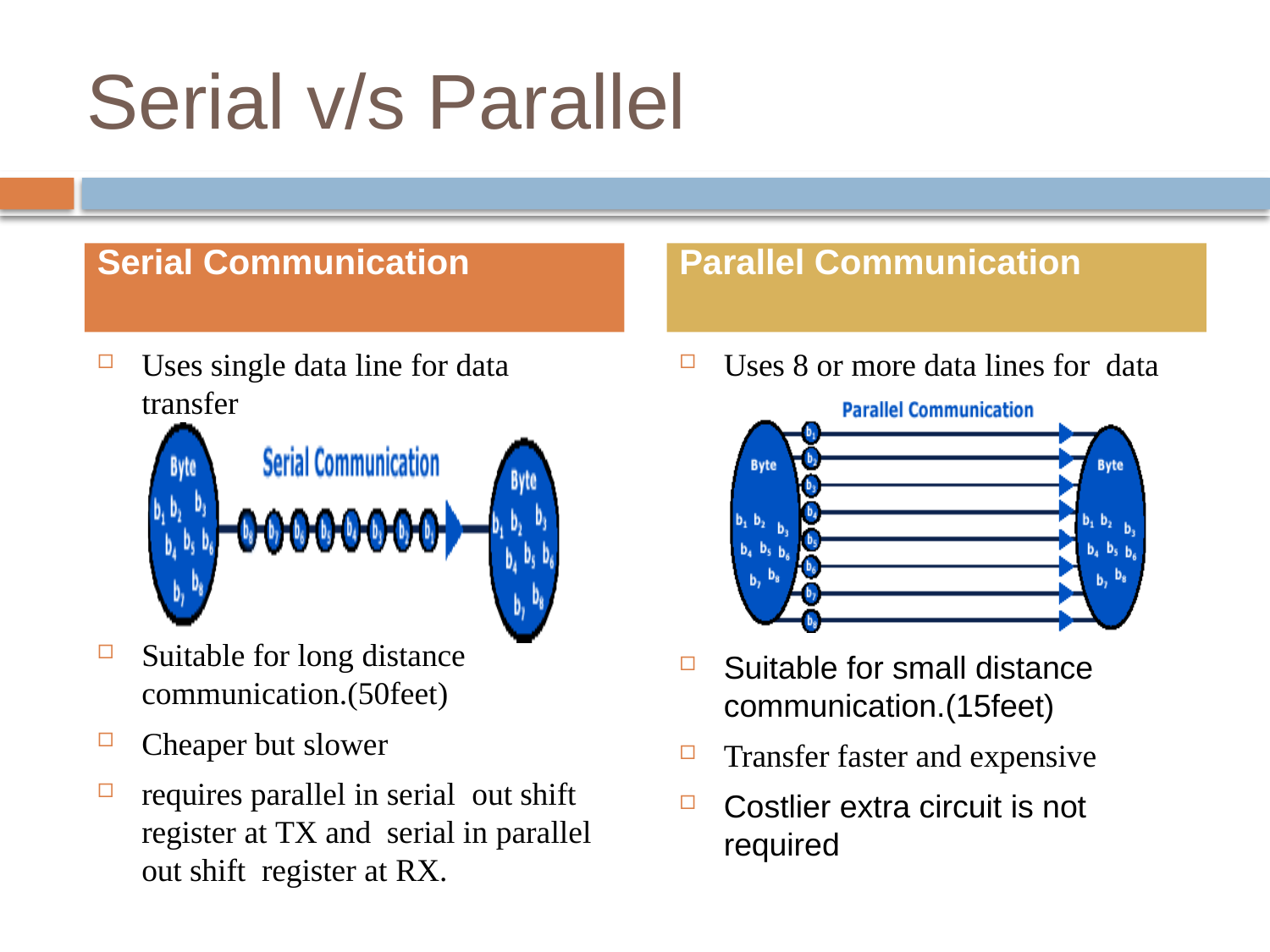

# Serial v/s Parallel
Serial Communication

Parallel Communication

Uses single data line for data transfer

Suitable for long distance communication.(50feet)
Cheaper but slower
requires parallel in serial  out shift register at TX and  serial in parallel out shift  register at RX.

Uses 8 or more data lines for  data

Suitable for small distance
communication.(15feet)
Transfer faster and expensive
Costlier extra circuit is not required